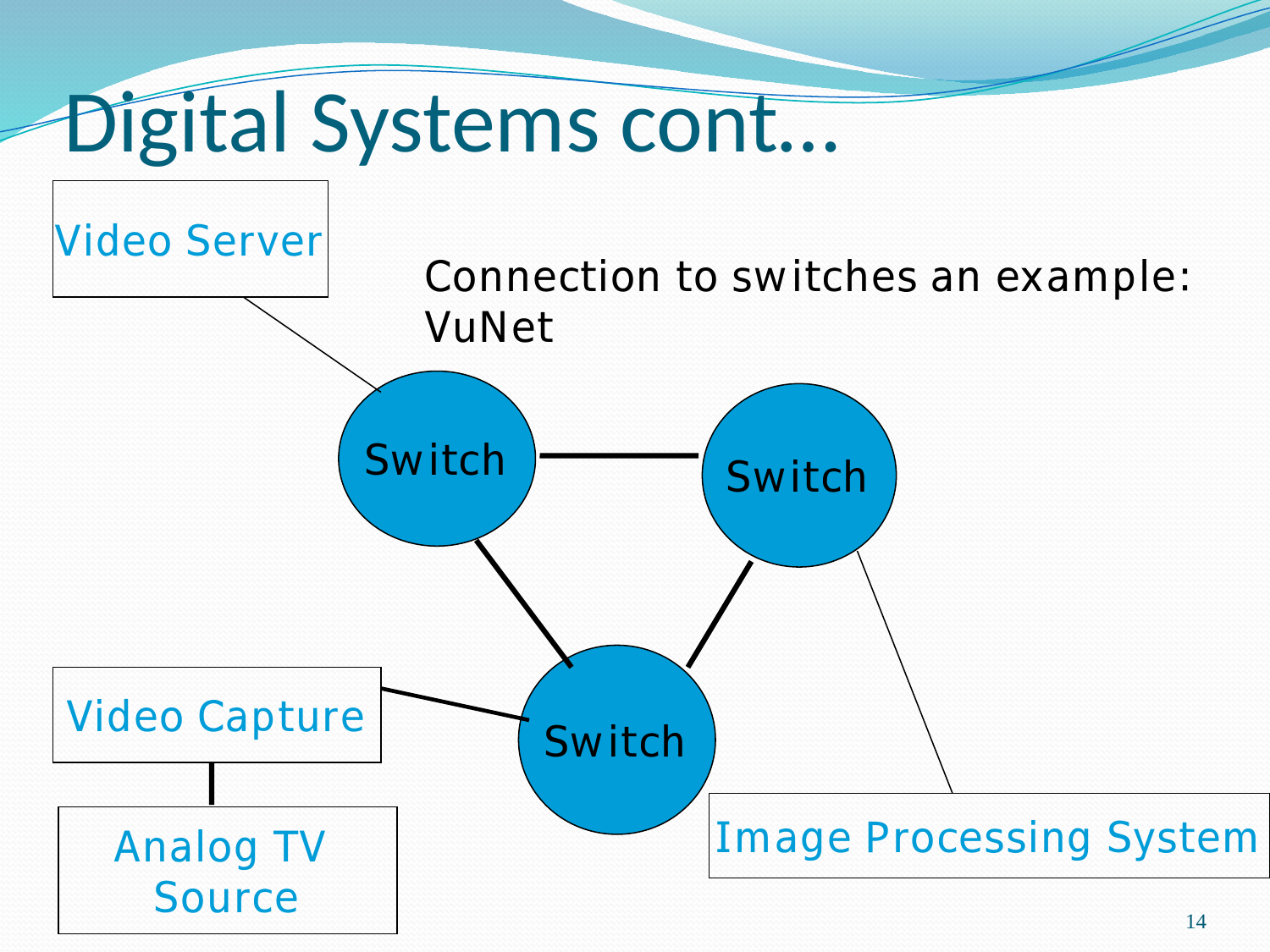

# Digital Systems cont…
Video Server
Connection to switches an example:
VuNet

Switch
Switch

Switch
Video Capture

Image Processing System
Analog TV
Source
14